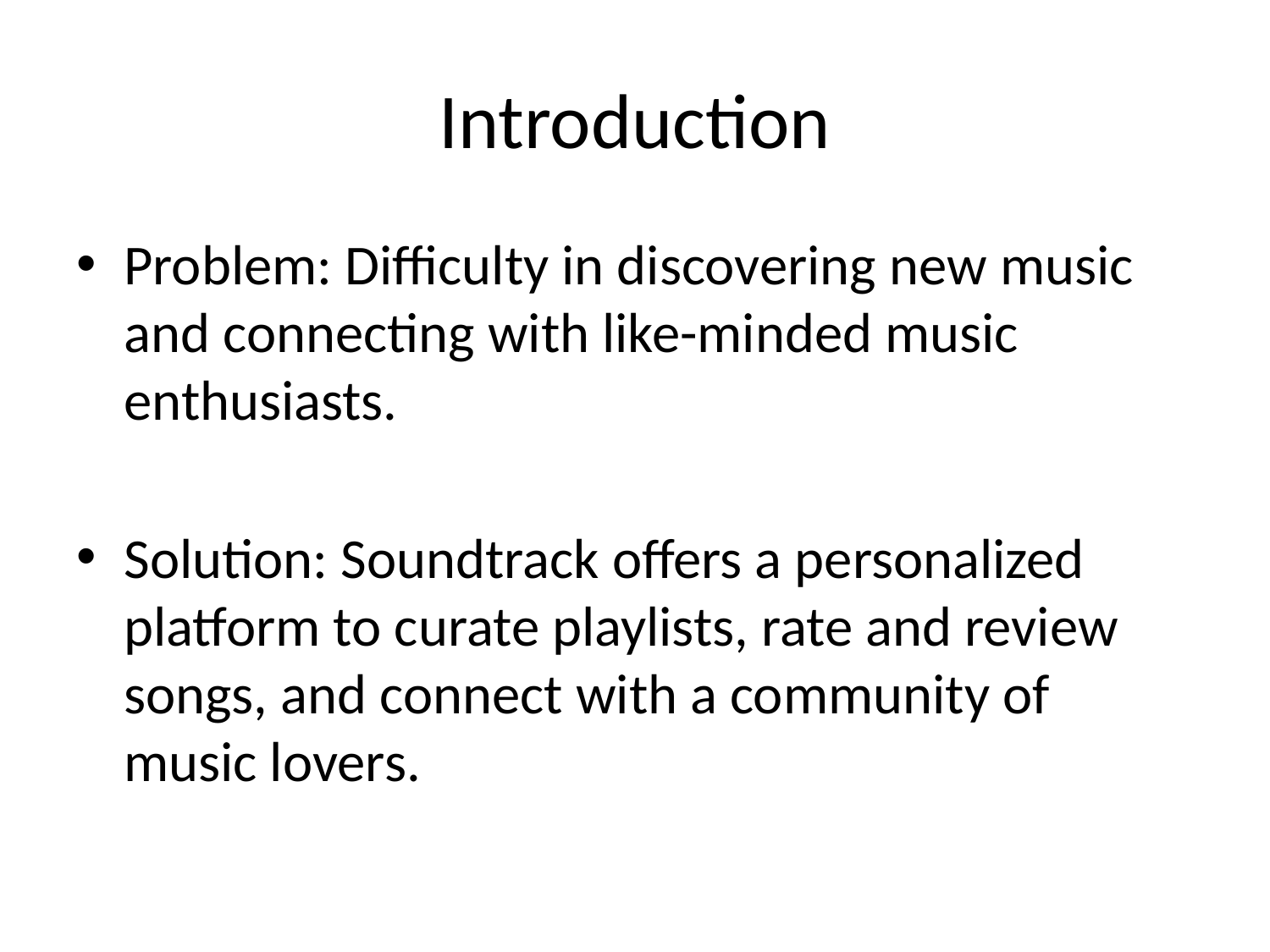

# Introduction
Problem: Difficulty in discovering new music and connecting with like-minded music enthusiasts.

Solution: Soundtrack offers a personalized platform to curate playlists, rate and review songs, and connect with a community of music lovers.